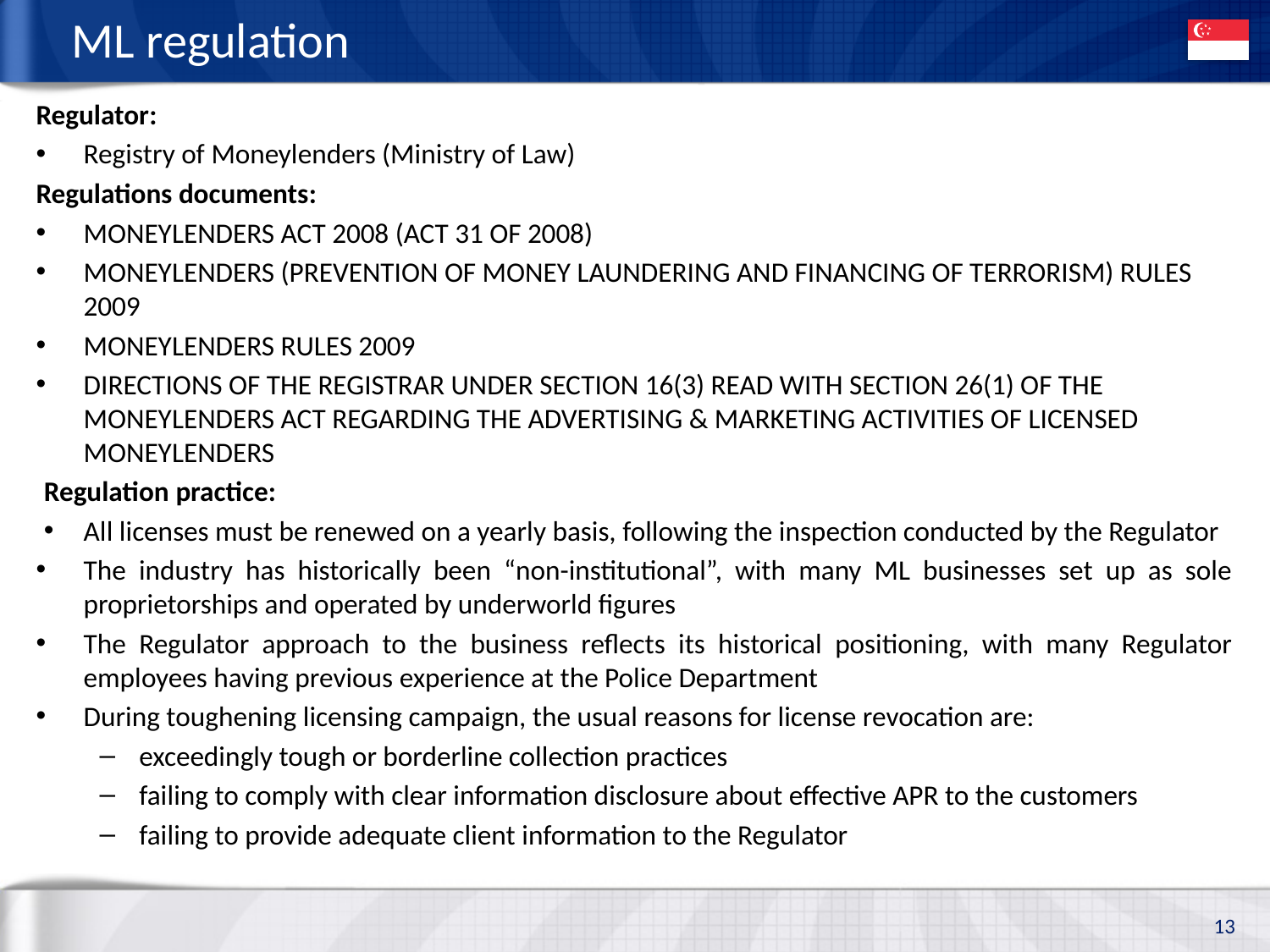

# ML regulation
Regulator:
Registry of Moneylenders (Ministry of Law)
Regulations documents:
MONEYLENDERS ACT 2008 (ACT 31 OF 2008)
MONEYLENDERS (PREVENTION OF MONEY LAUNDERING AND FINANCING OF TERRORISM) RULES 2009
MONEYLENDERS RULES 2009
DIRECTIONS OF THE REGISTRAR UNDER SECTION 16(3) READ WITH SECTION 26(1) OF THE MONEYLENDERS ACT REGARDING THE ADVERTISING & MARKETING ACTIVITIES OF LICENSED MONEYLENDERS
Regulation practice:
All licenses must be renewed on a yearly basis, following the inspection conducted by the Regulator
The industry has historically been “non-institutional”, with many ML businesses set up as sole proprietorships and operated by underworld figures
The Regulator approach to the business reflects its historical positioning, with many Regulator employees having previous experience at the Police Department
During toughening licensing campaign, the usual reasons for license revocation are:
exceedingly tough or borderline collection practices
failing to comply with clear information disclosure about effective APR to the customers
failing to provide adequate client information to the Regulator

13